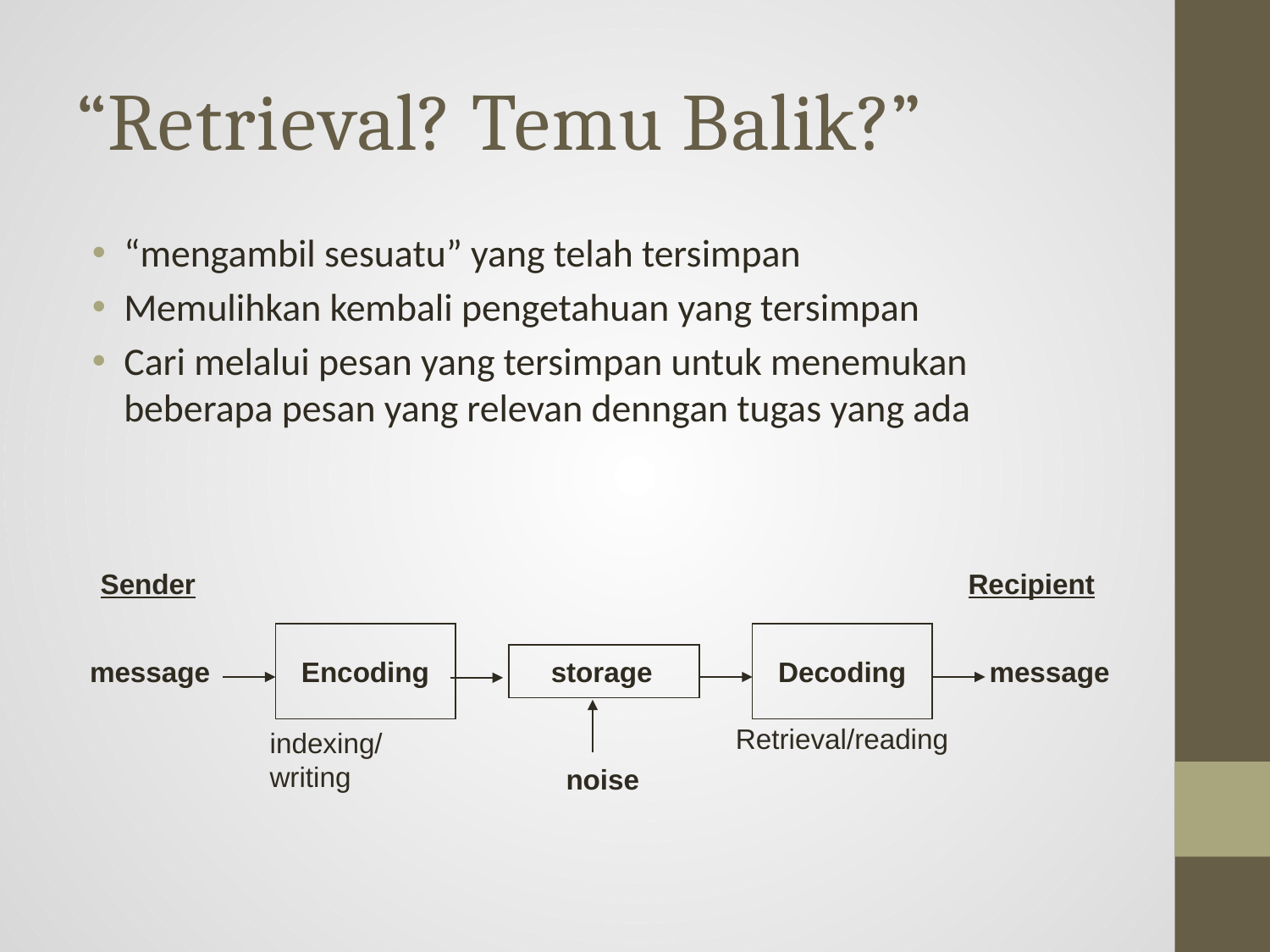

# “Retrieval? Temu Balik?”
“mengambil sesuatu” yang telah tersimpan
Memulihkan kembali pengetahuan yang tersimpan
Cari melalui pesan yang tersimpan untuk menemukan beberapa pesan yang relevan denngan tugas yang ada
Sender
Recipient

Encoding

Decoding

storage
message
message
Retrieval/reading
indexing/writing
noise